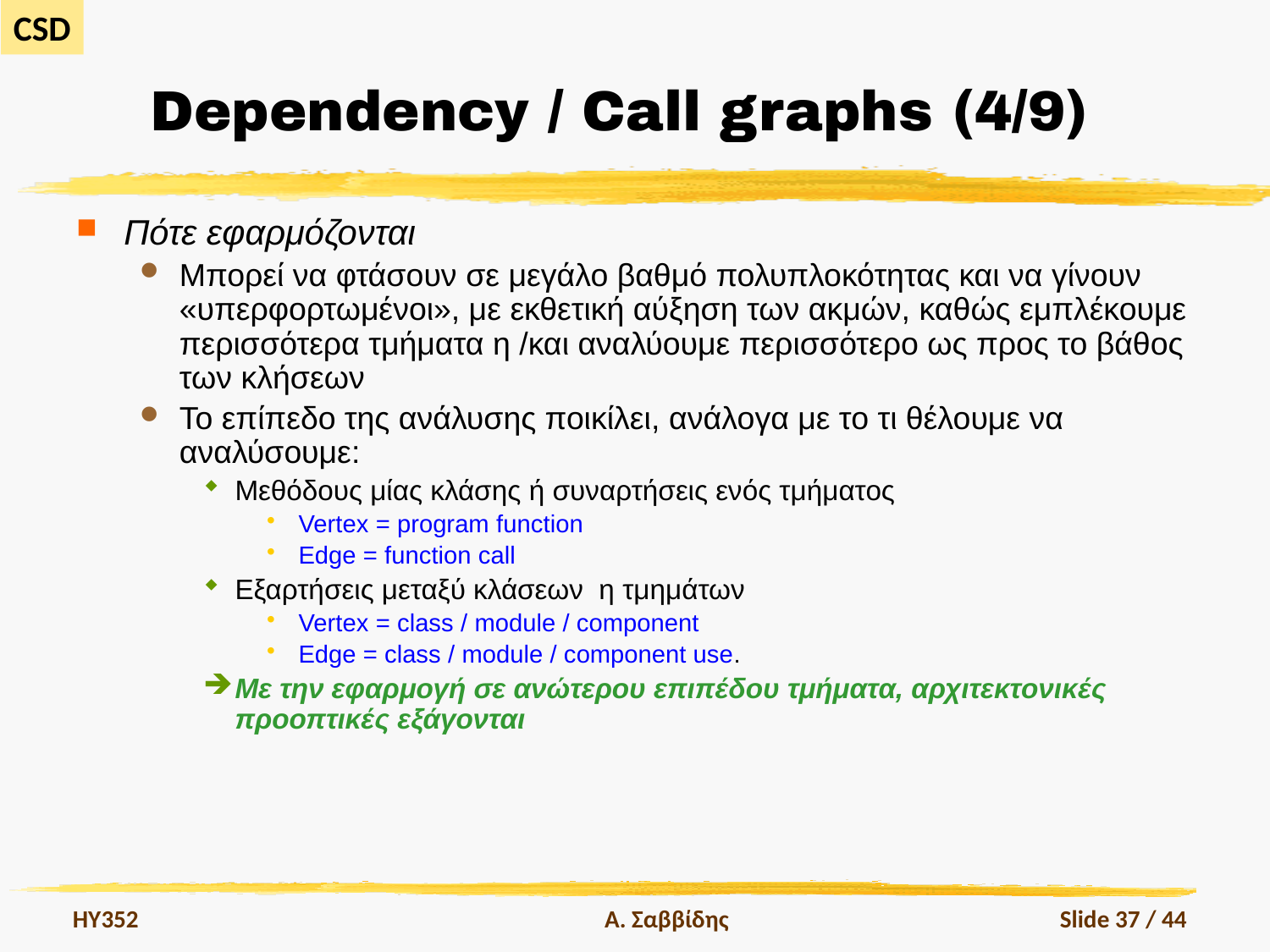

# Dependency / Call graphs (4/9)
Πότε εφαρμόζονται
Μπορεί να φτάσουν σε μεγάλο βαθμό πολυπλοκότητας και να γίνουν «υπερφορτωμένοι», με εκθετική αύξηση των ακμών, καθώς εμπλέκουμε περισσότερα τμήματα η /και αναλύουμε περισσότερο ως προς το βάθος των κλήσεων
Το επίπεδο της ανάλυσης ποικίλει, ανάλογα με το τι θέλουμε να αναλύσουμε:
Μεθόδους μίας κλάσης ή συναρτήσεις ενός τμήματος
Vertex = program function
Edge = function call
Εξαρτήσεις μεταξύ κλάσεων  η τμημάτων
Vertex = class / module / component
Edge = class / module / component use.
Με την εφαρμογή σε ανώτερου επιπέδου τμήματα, αρχιτεκτονικές προοπτικές εξάγονται
HY352
Α. Σαββίδης
Slide 37 / 44